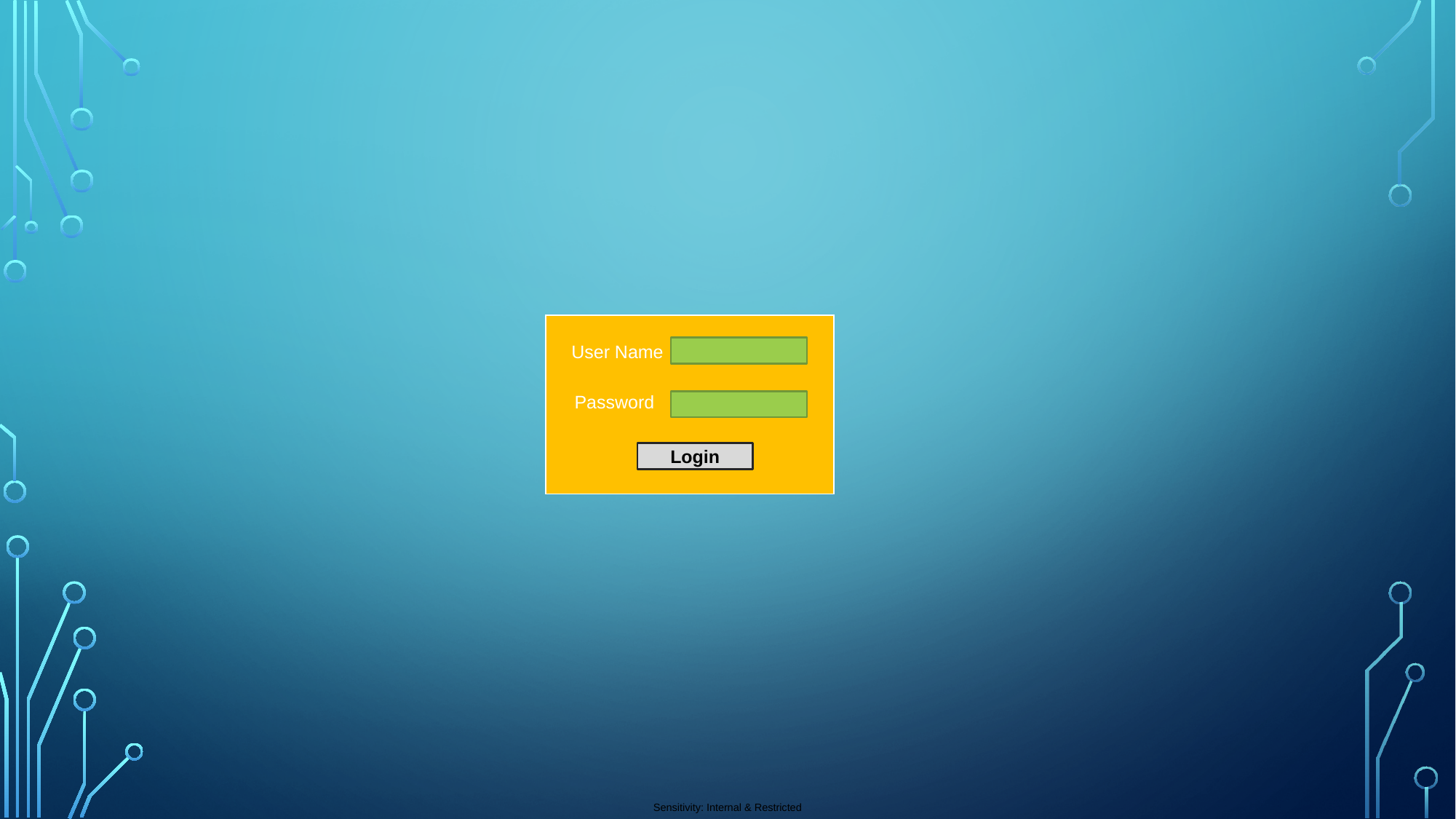

|  |
| --- |
User Name

Password

Login